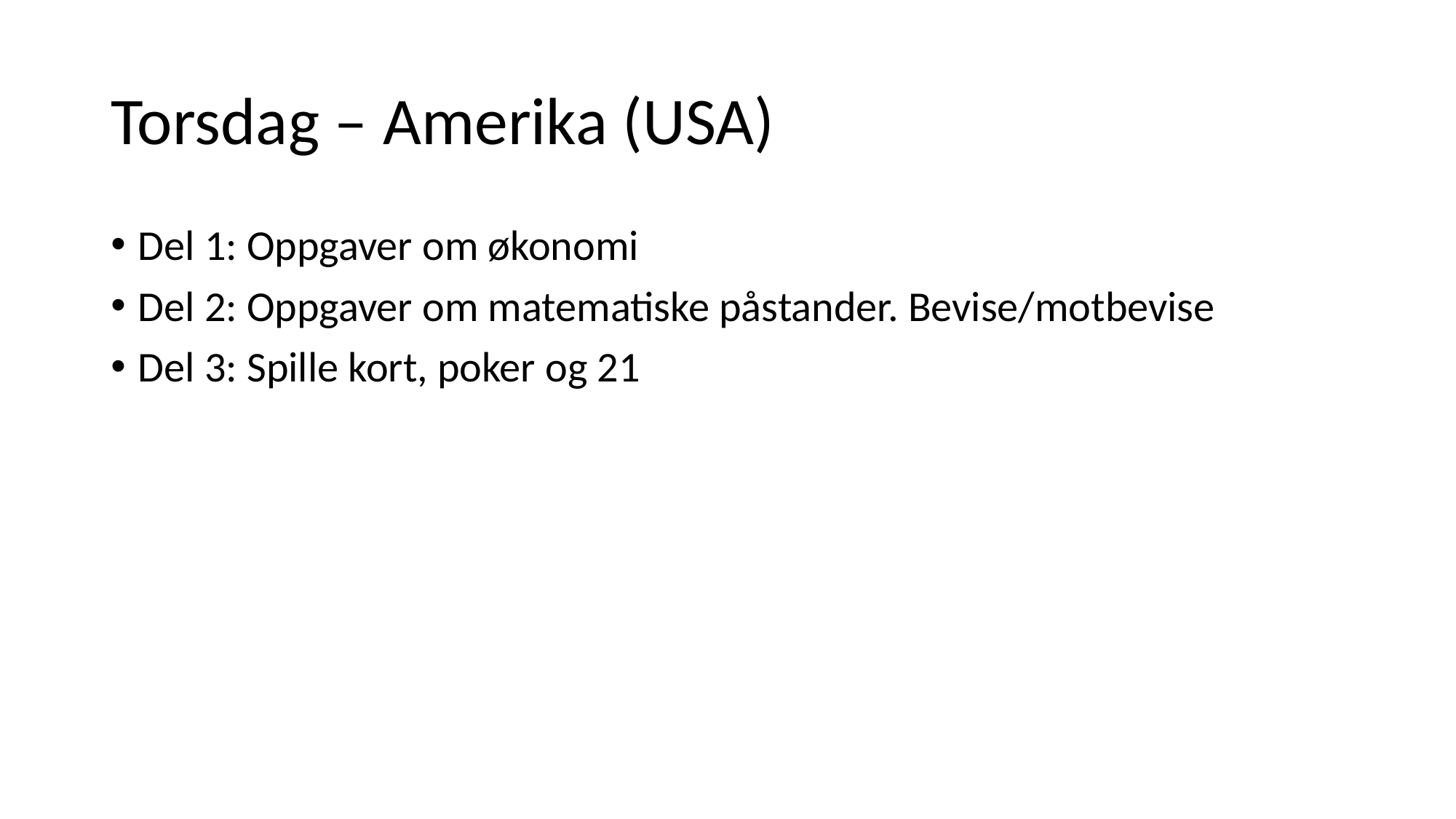

# Torsdag – Amerika (USA)
Del 1: Oppgaver om økonomi
Del 2: Oppgaver om matematiske påstander. Bevise/motbevise
Del 3: Spille kort, poker og 21